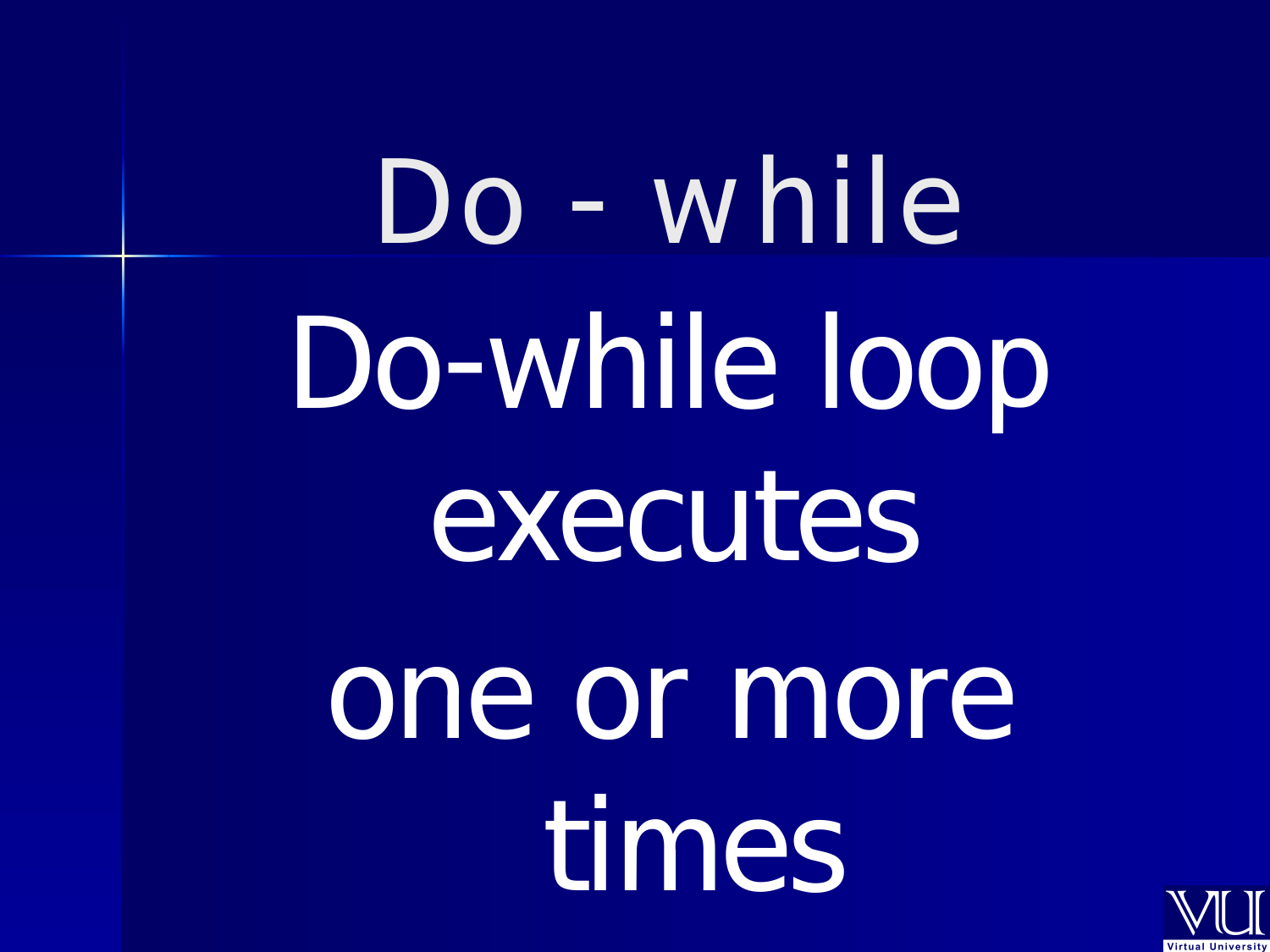

# Do - while
Do-while loop executes
one or more times